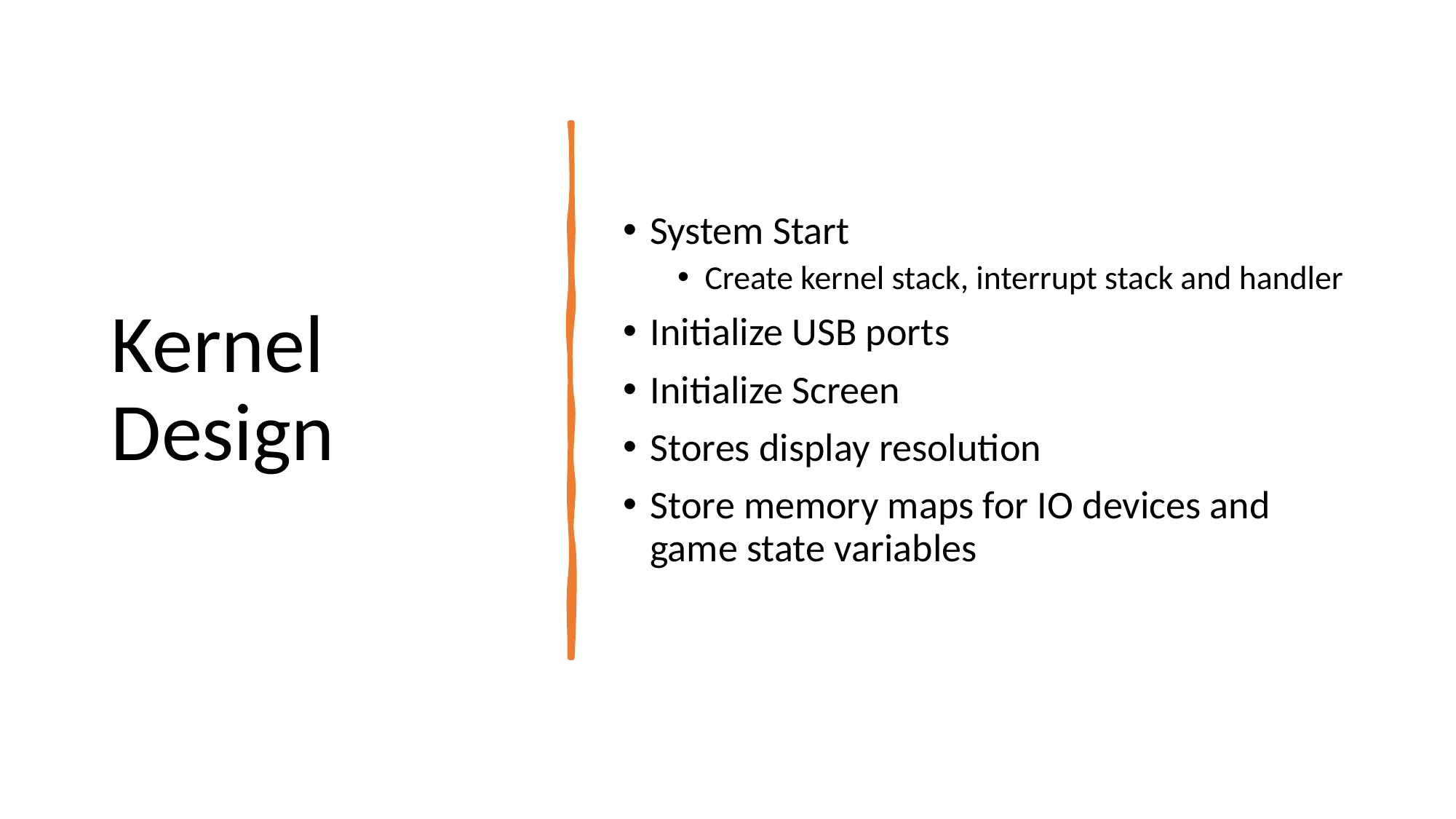

# Kernel Design
System Start
Create kernel stack, interrupt stack and handler
Initialize USB ports
Initialize Screen
Stores display resolution
Store memory maps for IO devices and game state variables